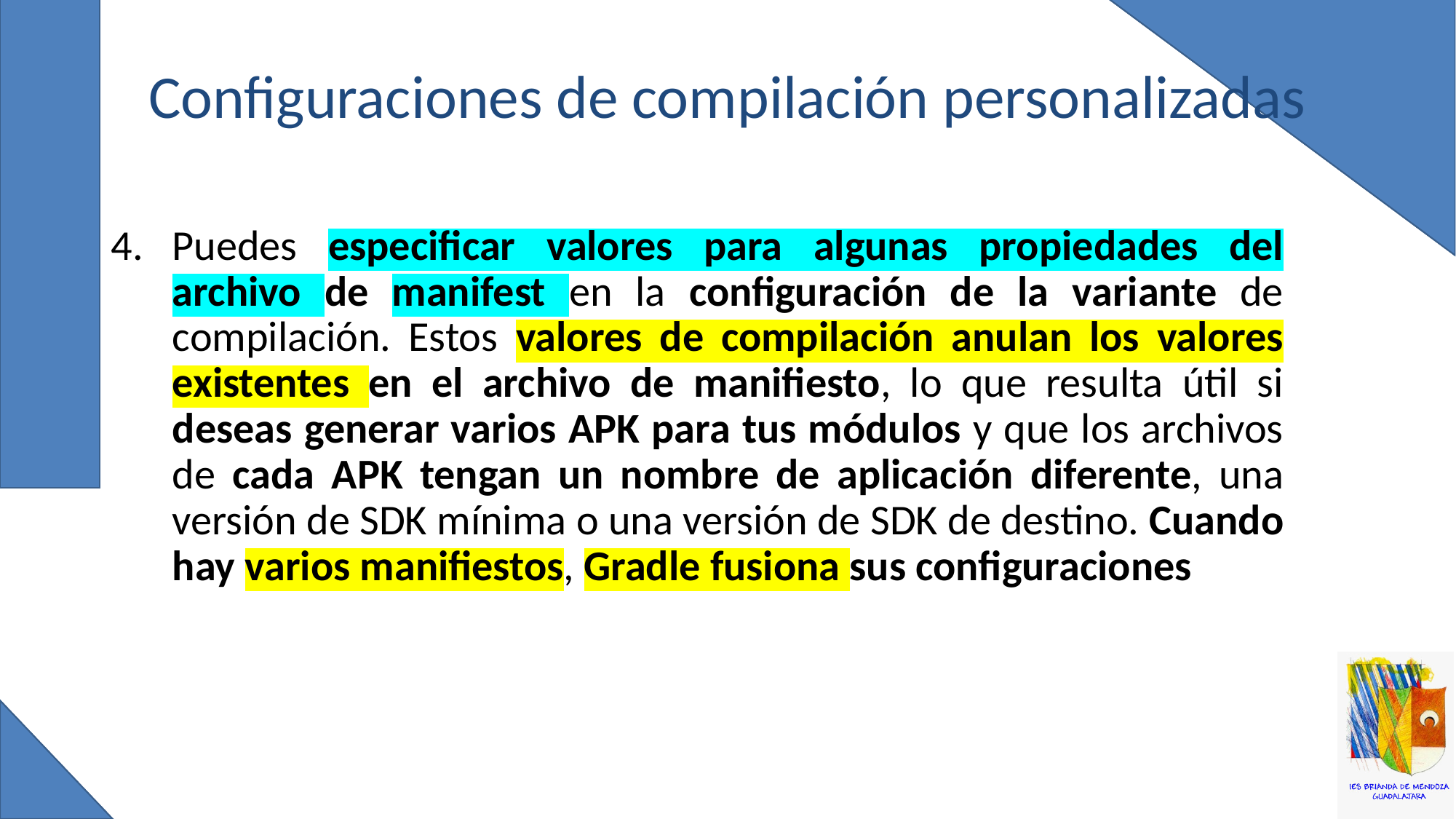

# Configuraciones de compilación personalizadas
Puedes especificar valores para algunas propiedades del archivo de manifest en la configuración de la variante de compilación. Estos valores de compilación anulan los valores existentes en el archivo de manifiesto, lo que resulta útil si deseas generar varios APK para tus módulos y que los archivos de cada APK tengan un nombre de aplicación diferente, una versión de SDK mínima o una versión de SDK de destino. Cuando hay varios manifiestos, Gradle fusiona sus configuraciones